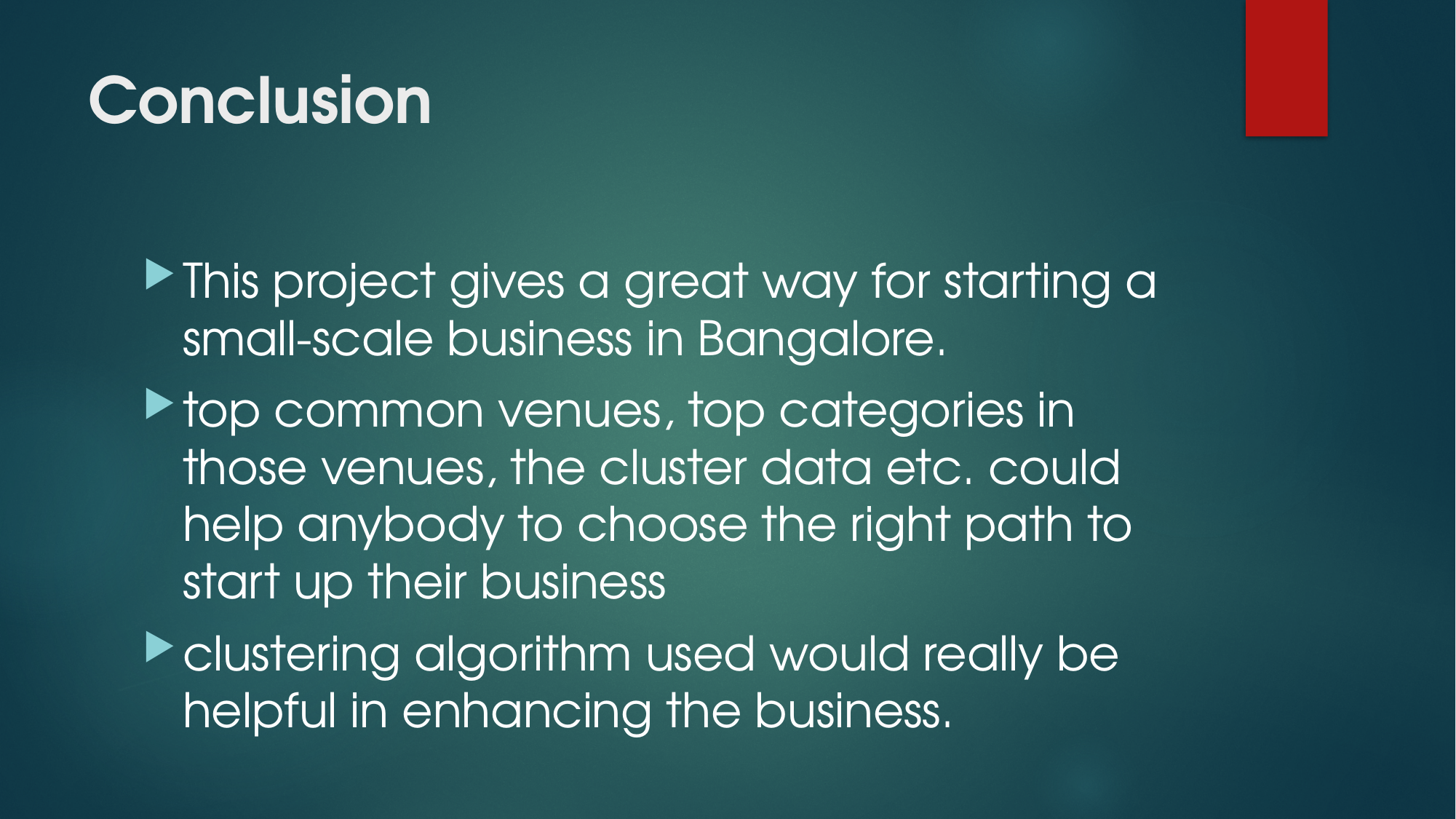

# Conclusion
This project gives a great way for starting a small-scale business in Bangalore.
top common venues, top categories in those venues, the cluster data etc. could help anybody to choose the right path to start up their business
clustering algorithm used would really be helpful in enhancing the business.